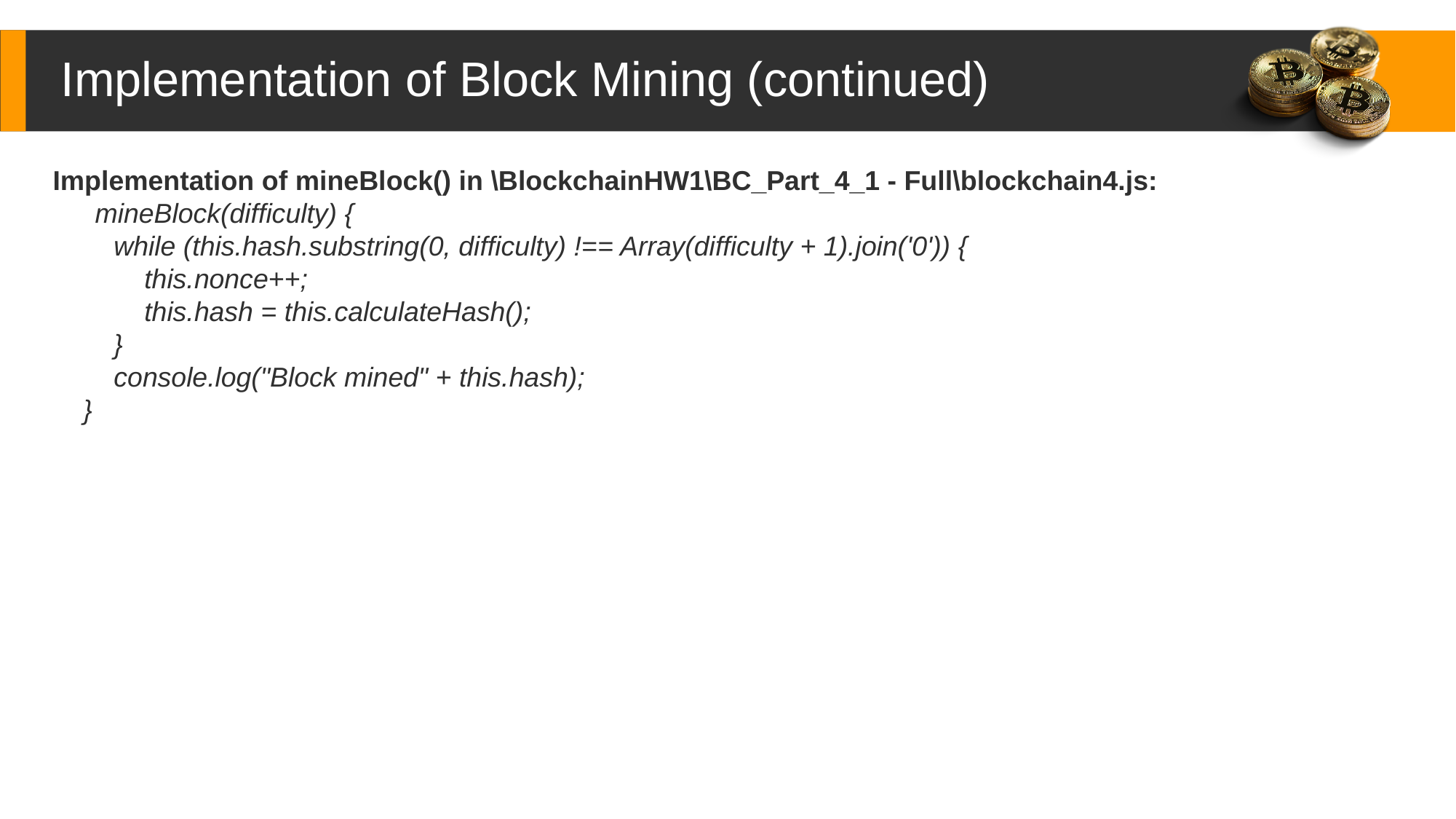

Implementation of Block Mining (continued)
Implementation of mineBlock() in \BlockchainHW1\BC_Part_4_1 - Full\blockchain4.js:
      mineBlock(difficulty) {
        while (this.hash.substring(0, difficulty) !== Array(difficulty + 1).join('0')) {
            this.nonce++;
            this.hash = this.calculateHash();
        }
        console.log("Block mined" + this.hash);
    }

Content  Here